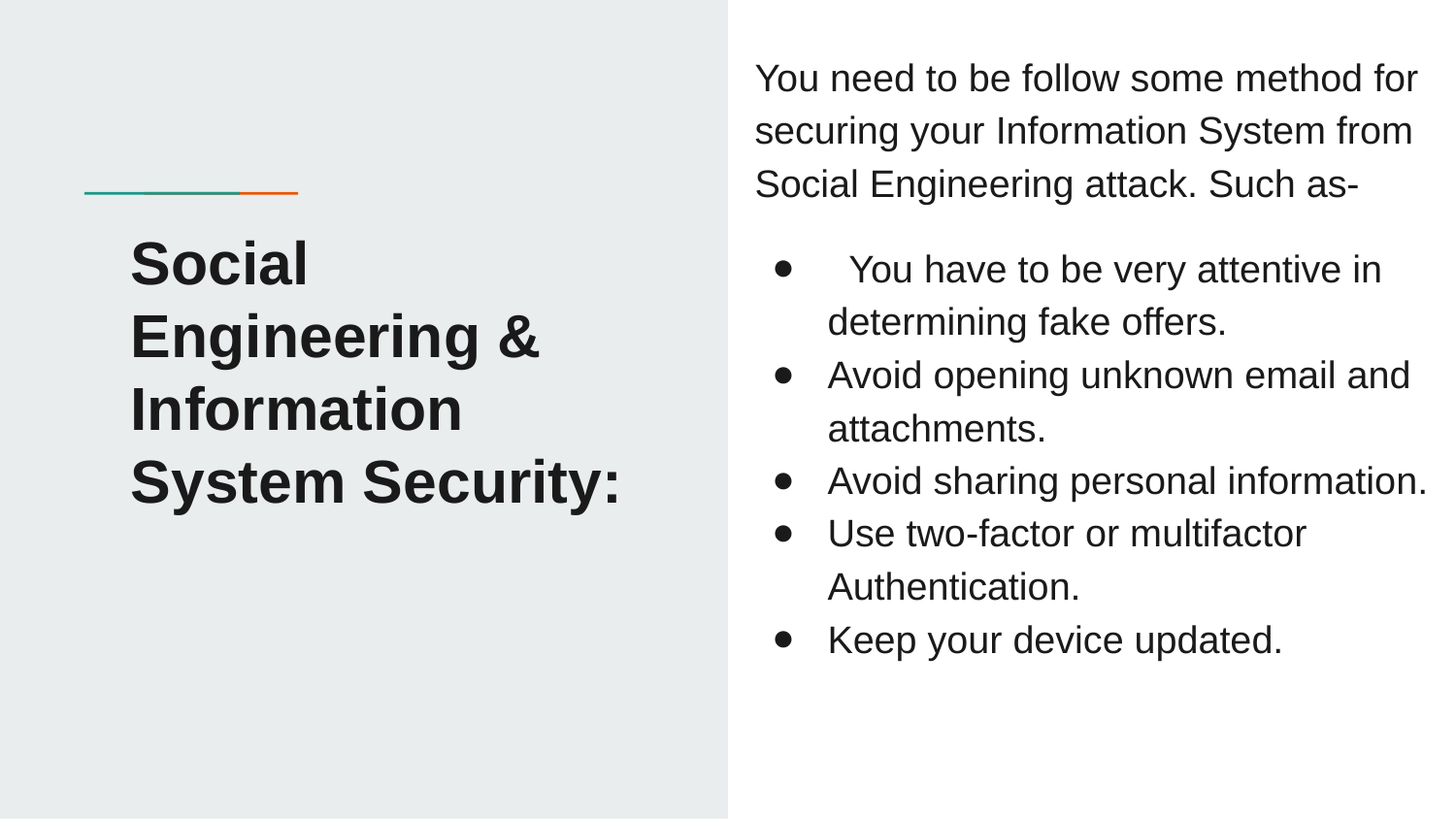

You need to be follow some method for securing your Information System from Social Engineering attack. Such as-
  You have to be very attentive in determining fake offers.
Avoid opening unknown email and attachments.
Avoid sharing personal information.
Use two-factor or multifactor Authentication.
Keep your device updated.
# Social Engineering & Information System Security: